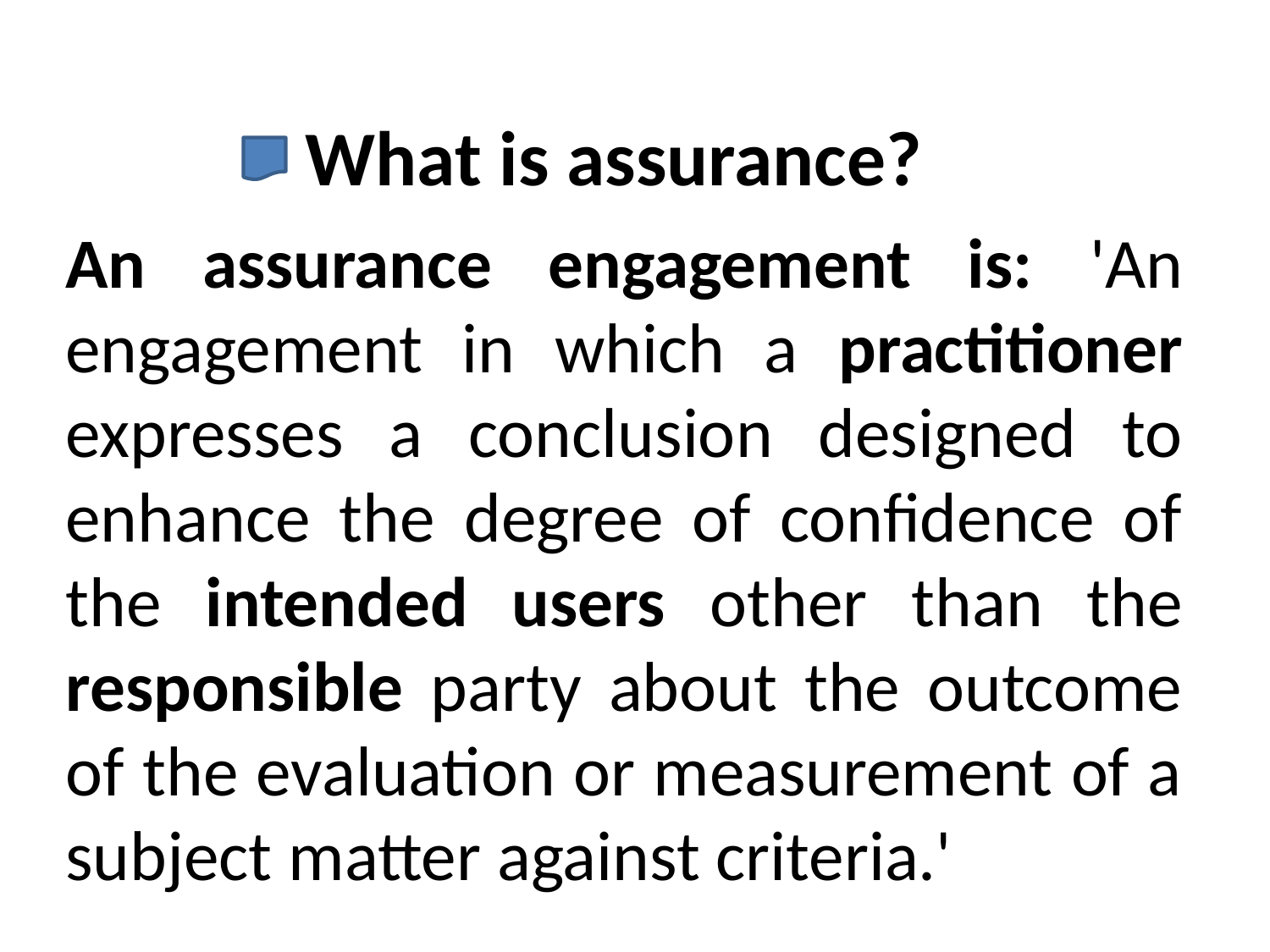

# What is assurance?

An assurance engagement is: 'An engagement in which a practitioner expresses a conclusion designed to enhance the degree of confidence of the intended users other than the responsible party about the outcome of the evaluation or measurement of a subject matter against criteria.'